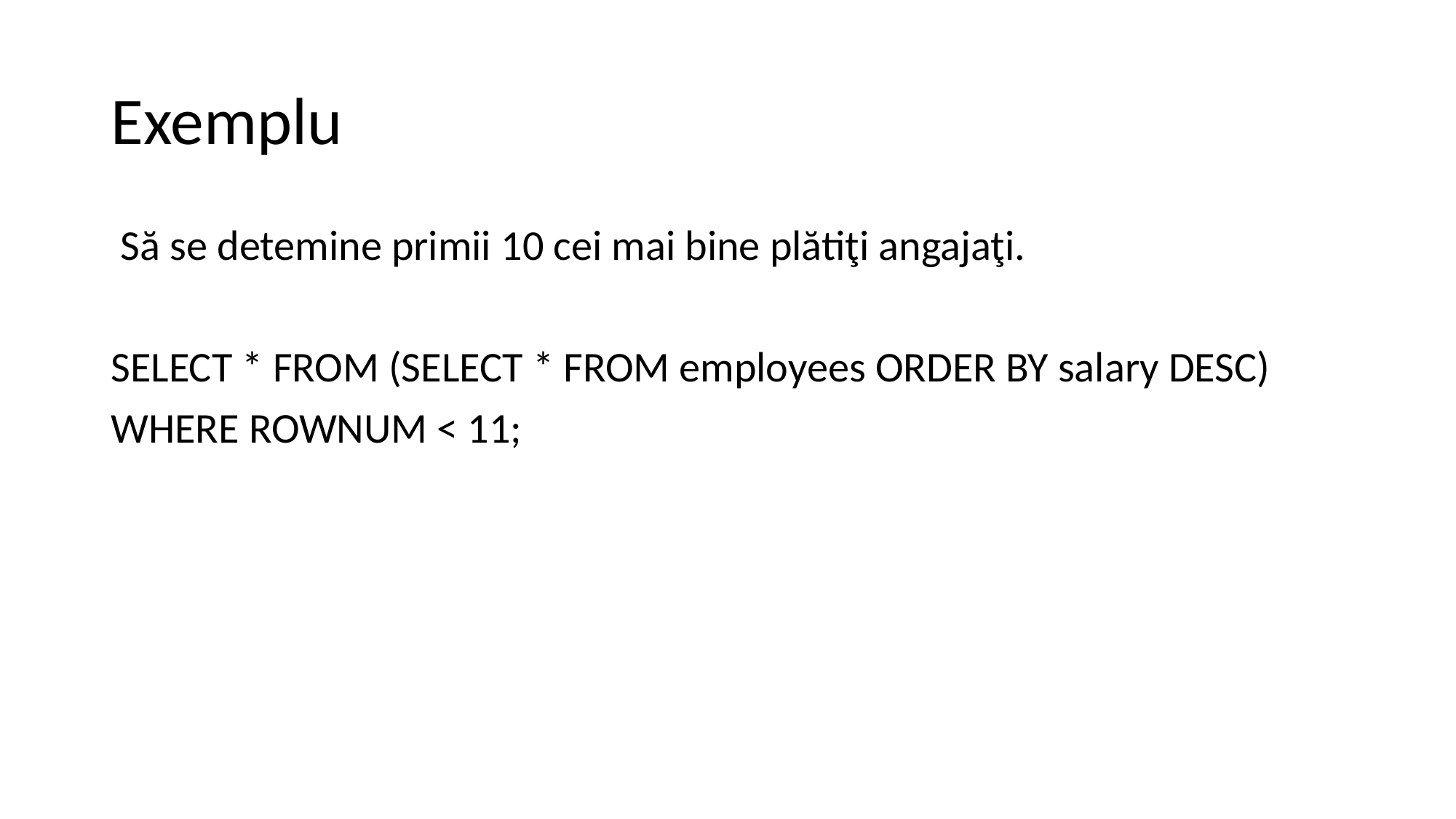

# Exemplu
 Să se detemine primii 10 cei mai bine plătiţi angajaţi.

SELECT * FROM (SELECT * FROM employees ORDER BY salary DESC)
WHERE ROWNUM < 11;